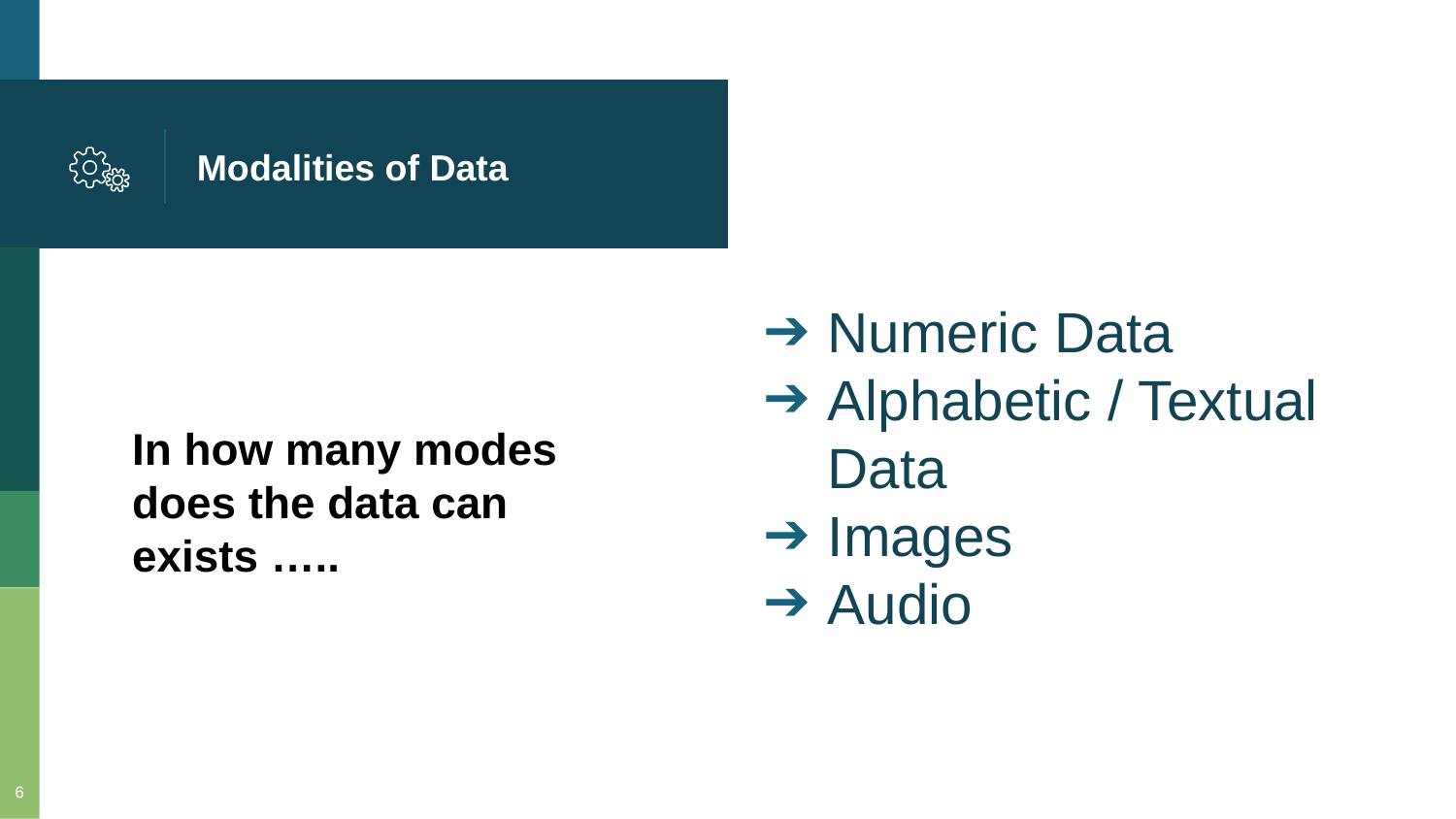

# Modalities of Data

Numeric Data
Alphabetic / Textual Data
Images
Audio
In how many modes does the data can exists …..
6